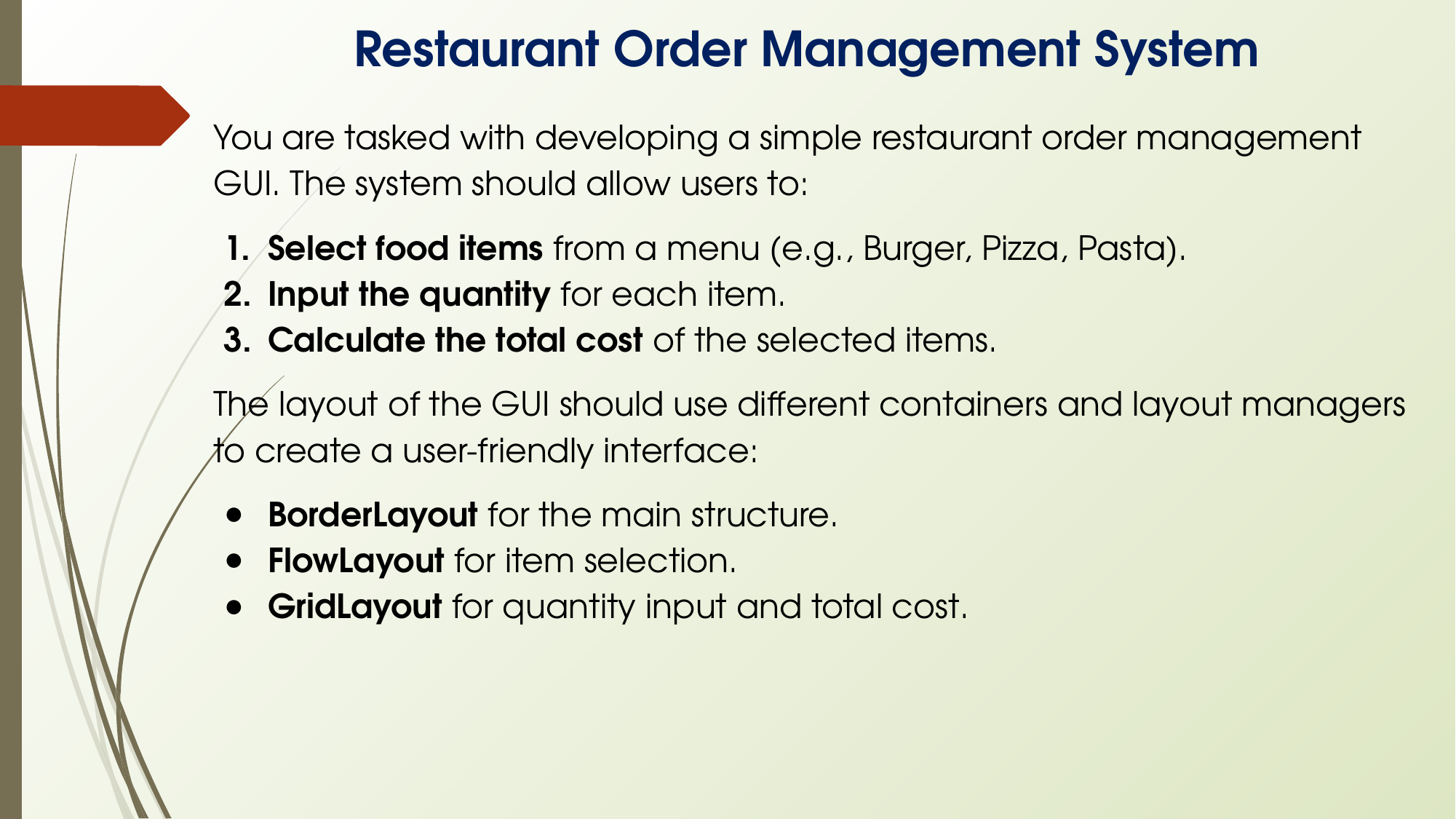

Restaurant Order Management System

You are tasked with developing a simple restaurant order management GUI. The system should allow users to:
Select food items from a menu (e.g., Burger, Pizza, Pasta).
Input the quantity for each item.
Calculate the total cost of the selected items.
The layout of the GUI should use different containers and layout managers to create a user-friendly interface:
BorderLayout for the main structure.
FlowLayout for item selection.
GridLayout for quantity input and total cost.